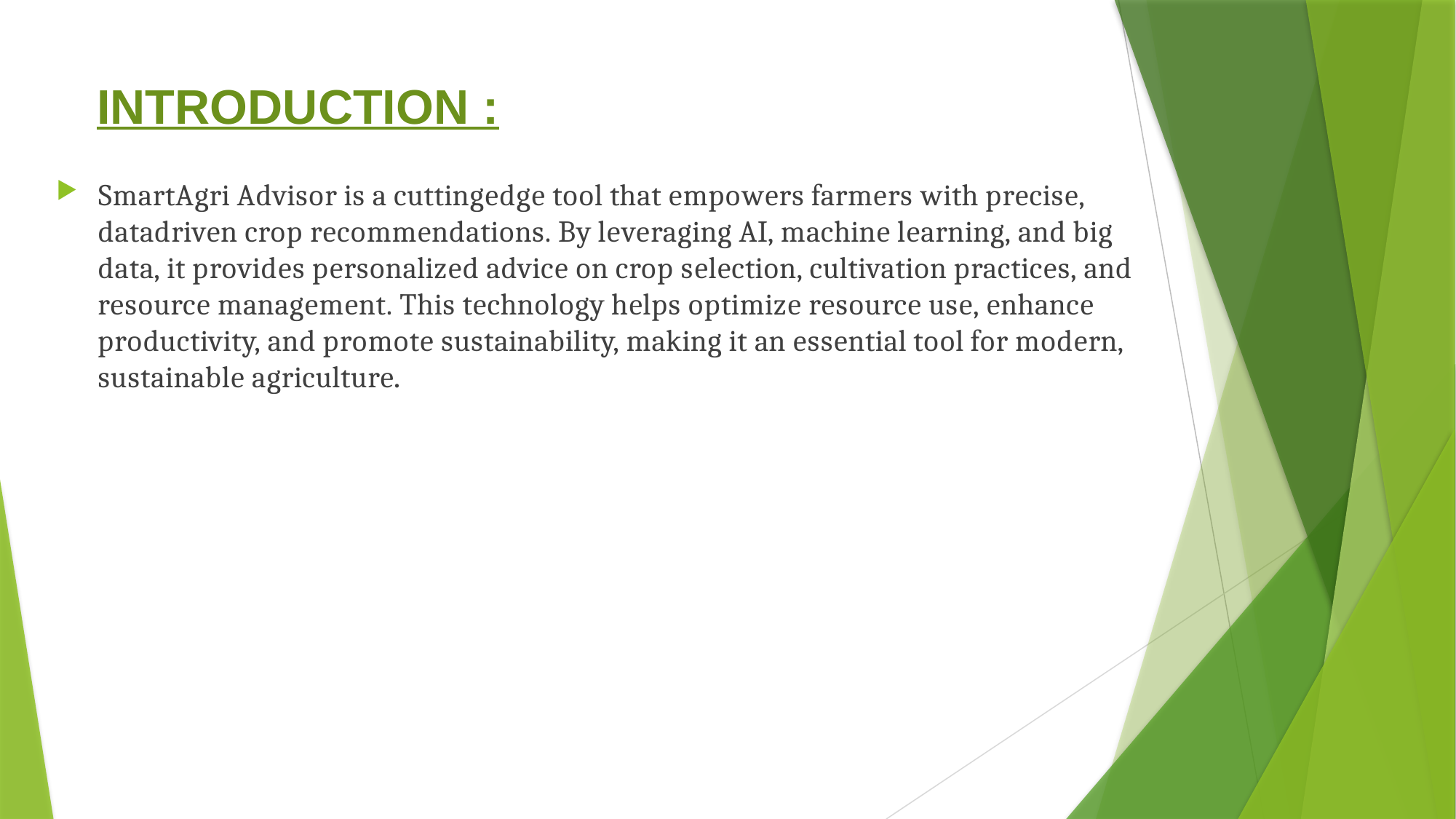

# INTRODUCTION :
SmartAgri Advisor is a cuttingedge tool that empowers farmers with precise, datadriven crop recommendations. By leveraging AI, machine learning, and big data, it provides personalized advice on crop selection, cultivation practices, and resource management. This technology helps optimize resource use, enhance productivity, and promote sustainability, making it an essential tool for modern, sustainable agriculture.